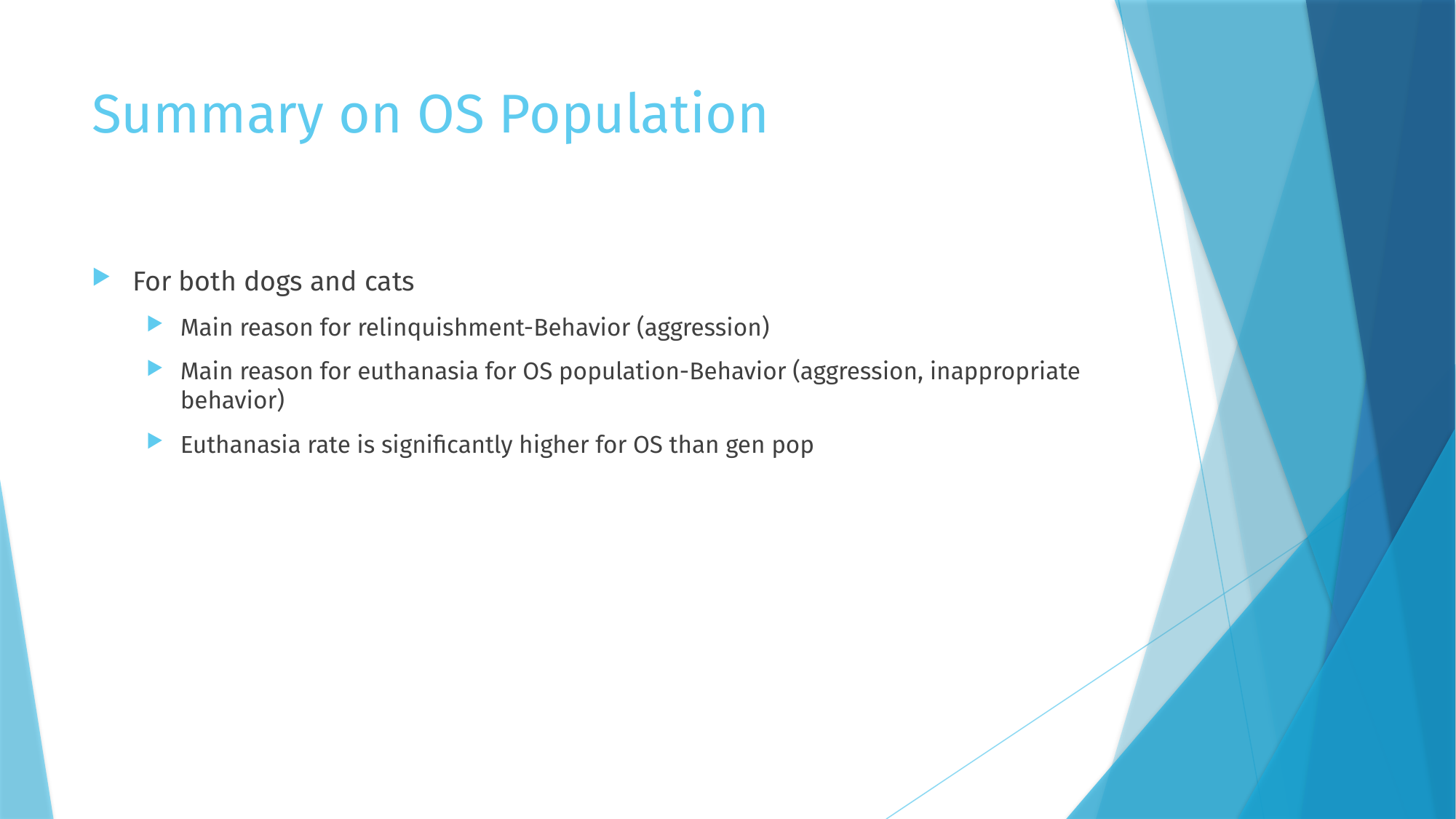

# Summary on OS Population
For both dogs and cats
Main reason for relinquishment-Behavior (aggression)
Main reason for euthanasia for OS population-Behavior (aggression, inappropriate behavior)
Euthanasia rate is significantly higher for OS than gen pop